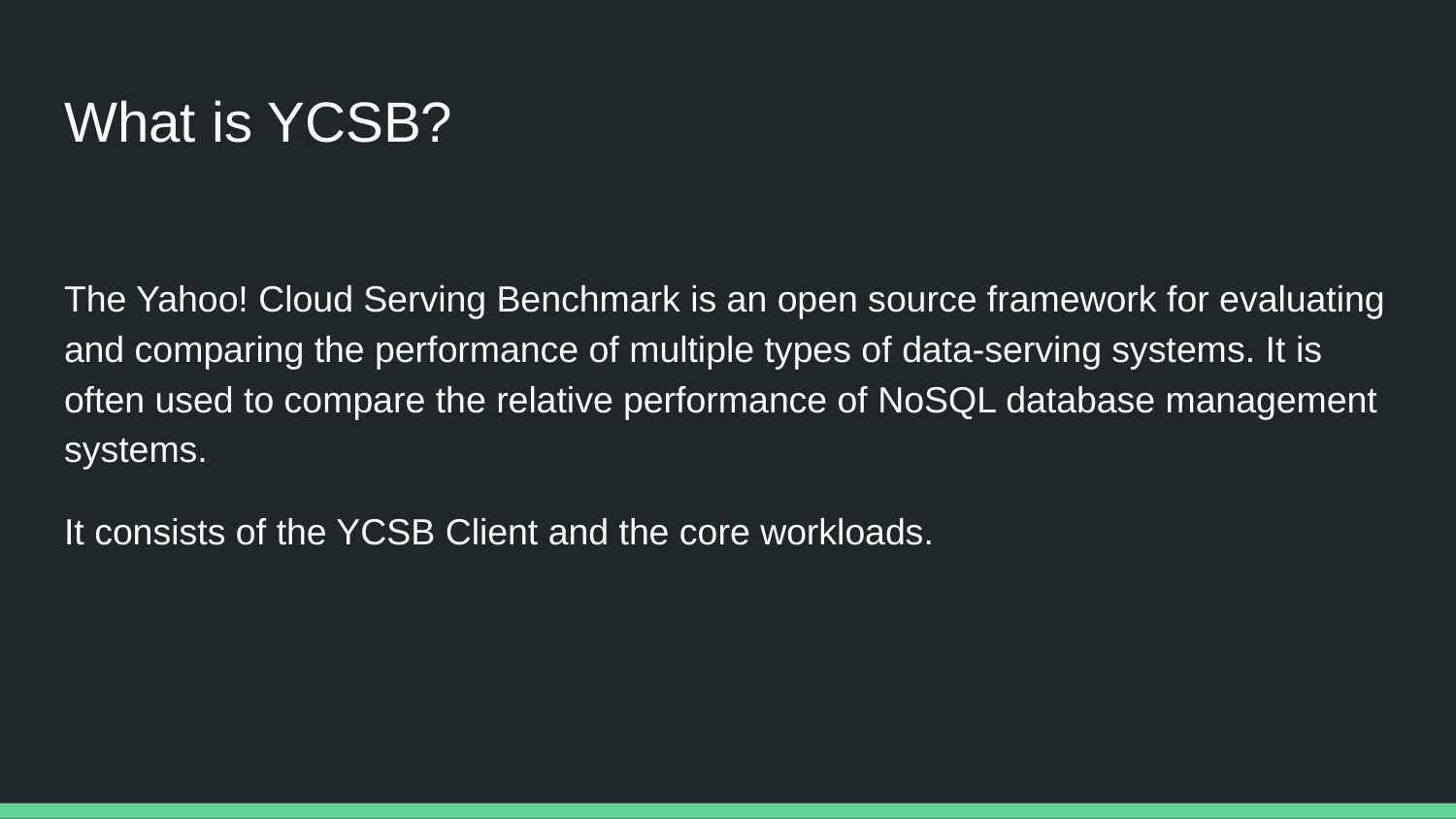

# What is YCSB?
The Yahoo! Cloud Serving Benchmark is an open source framework for evaluating and comparing the performance of multiple types of data-serving systems. It is often used to compare the relative performance of NoSQL database management systems.
It consists of the YCSB Client and the core workloads.